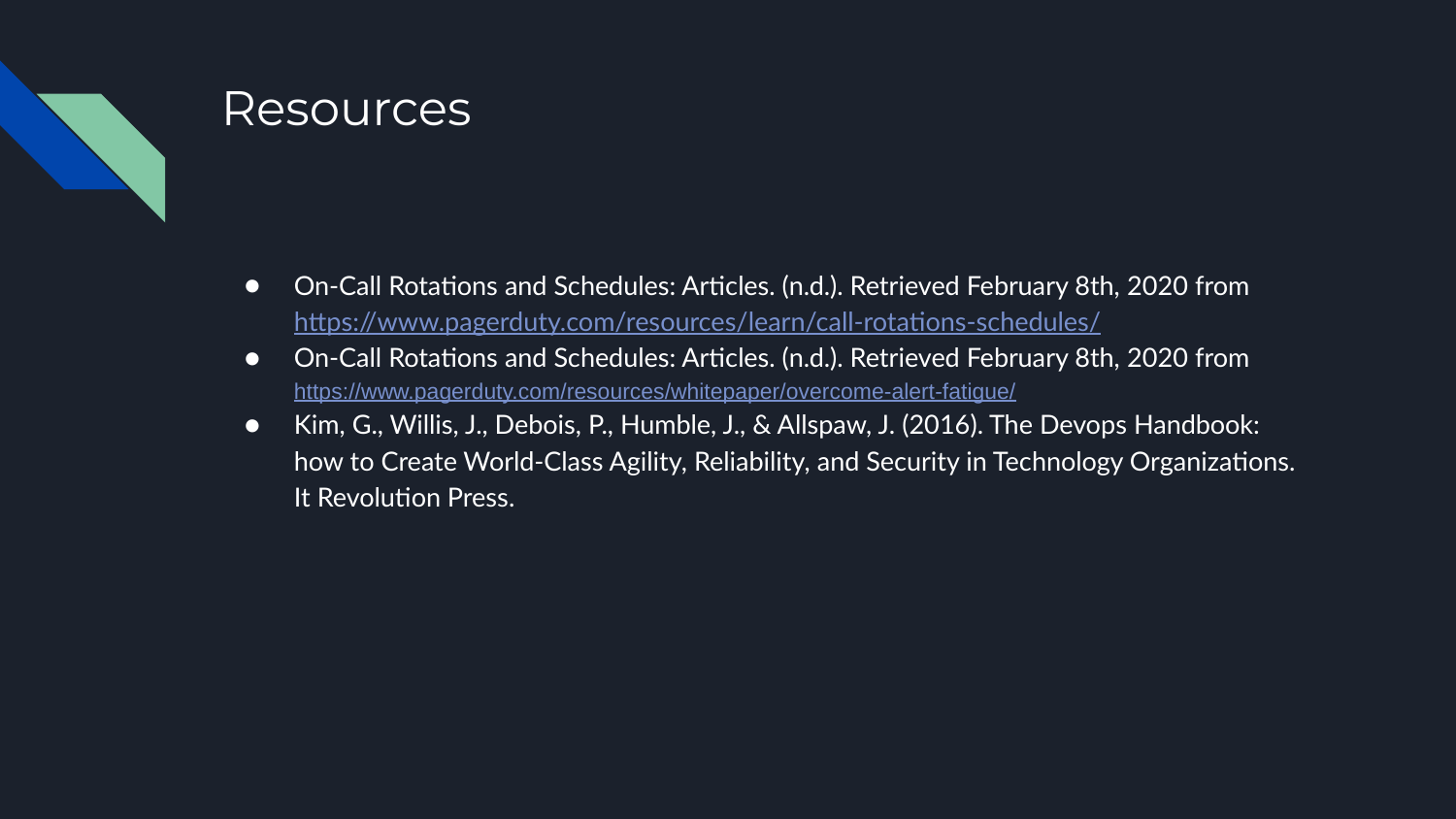

# Resources
On-Call Rotations and Schedules: Articles. (n.d.). Retrieved February 8th, 2020 from https://www.pagerduty.com/resources/learn/call-rotations-schedules/
On-Call Rotations and Schedules: Articles. (n.d.). Retrieved February 8th, 2020 from https://www.pagerduty.com/resources/whitepaper/overcome-alert-fatigue/
Kim, G., Willis, J., Debois, P., Humble, J., & Allspaw, J. (2016). The Devops Handbook: how to Create World-Class Agility, Reliability, and Security in Technology Organizations. It Revolution Press.